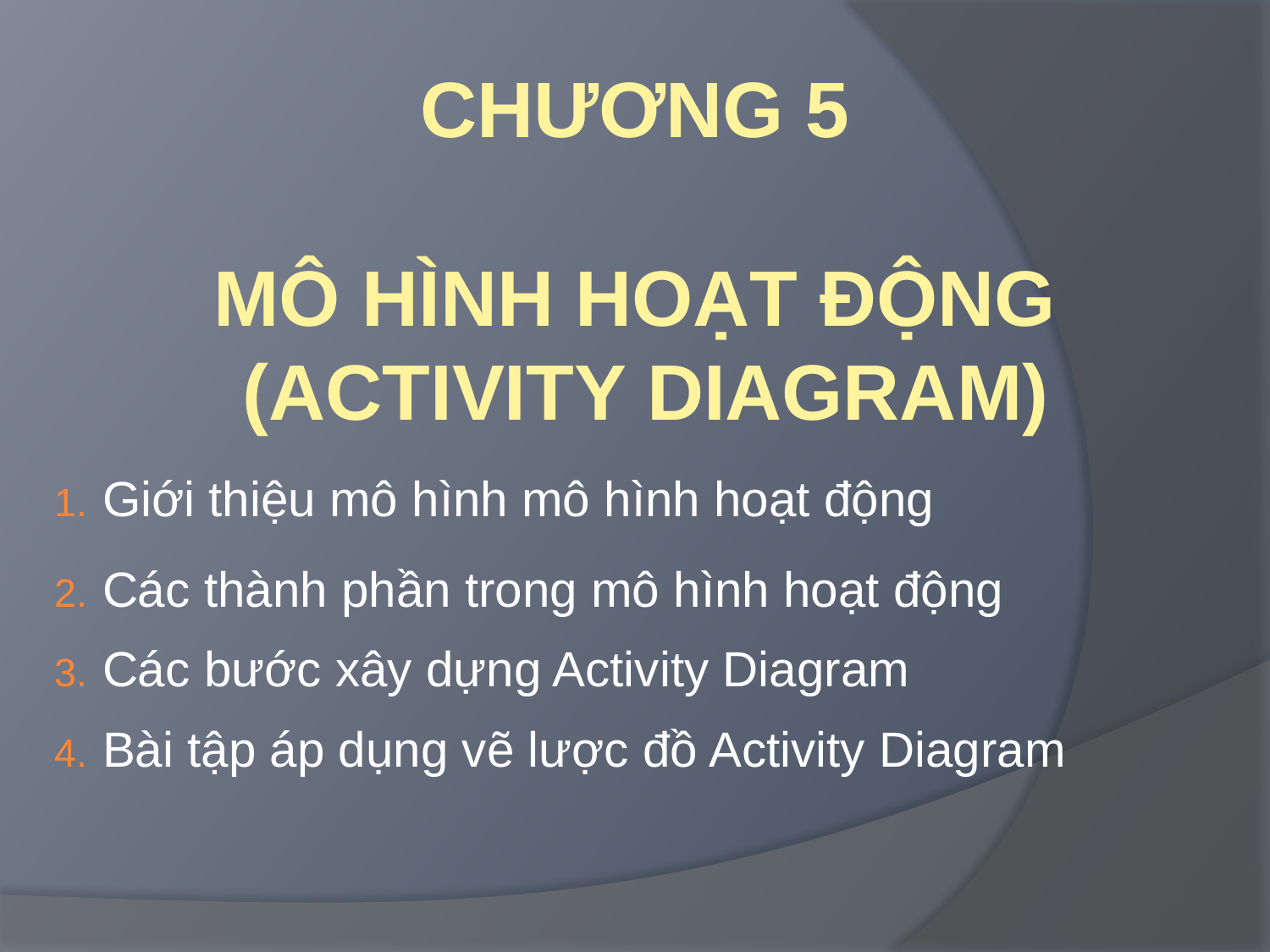

# Chương 5 mô hình hoạt động (activity diagram)
Giới thiệu mô hình mô hình hoạt động
Các thành phần trong mô hình hoạt động
Các bước xây dựng Activity Diagram
Bài tập áp dụng vẽ lược đồ Activity Diagram